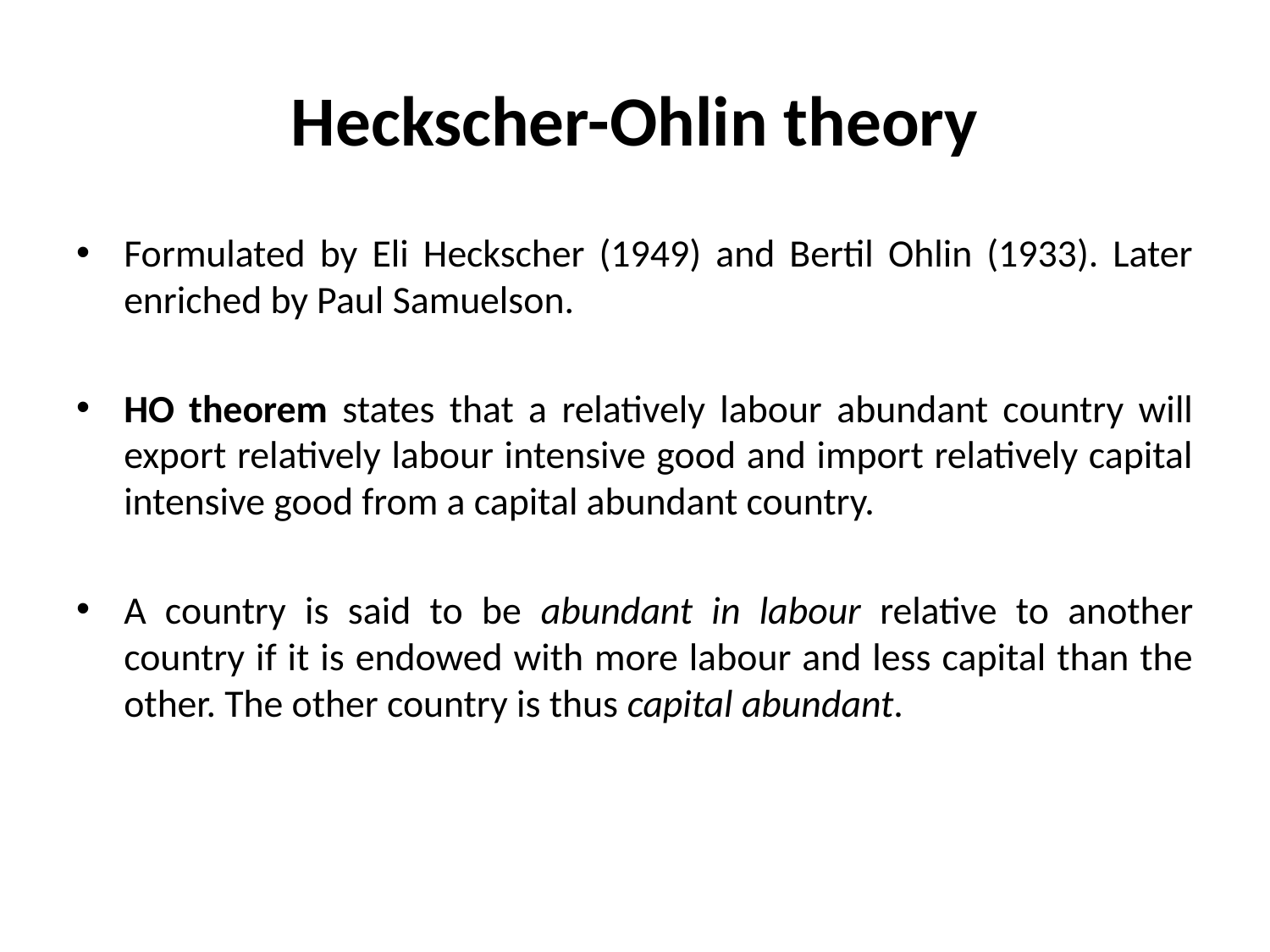

# Heckscher-Ohlin theory
Formulated by Eli Heckscher (1949) and Bertil Ohlin (1933). Later enriched by Paul Samuelson.

HO theorem states that a relatively labour abundant country will export relatively labour intensive good and import relatively capital intensive good from a capital abundant country.

A country is said to be abundant in labour relative to another country if it is endowed with more labour and less capital than the other. The other country is thus capital abundant.